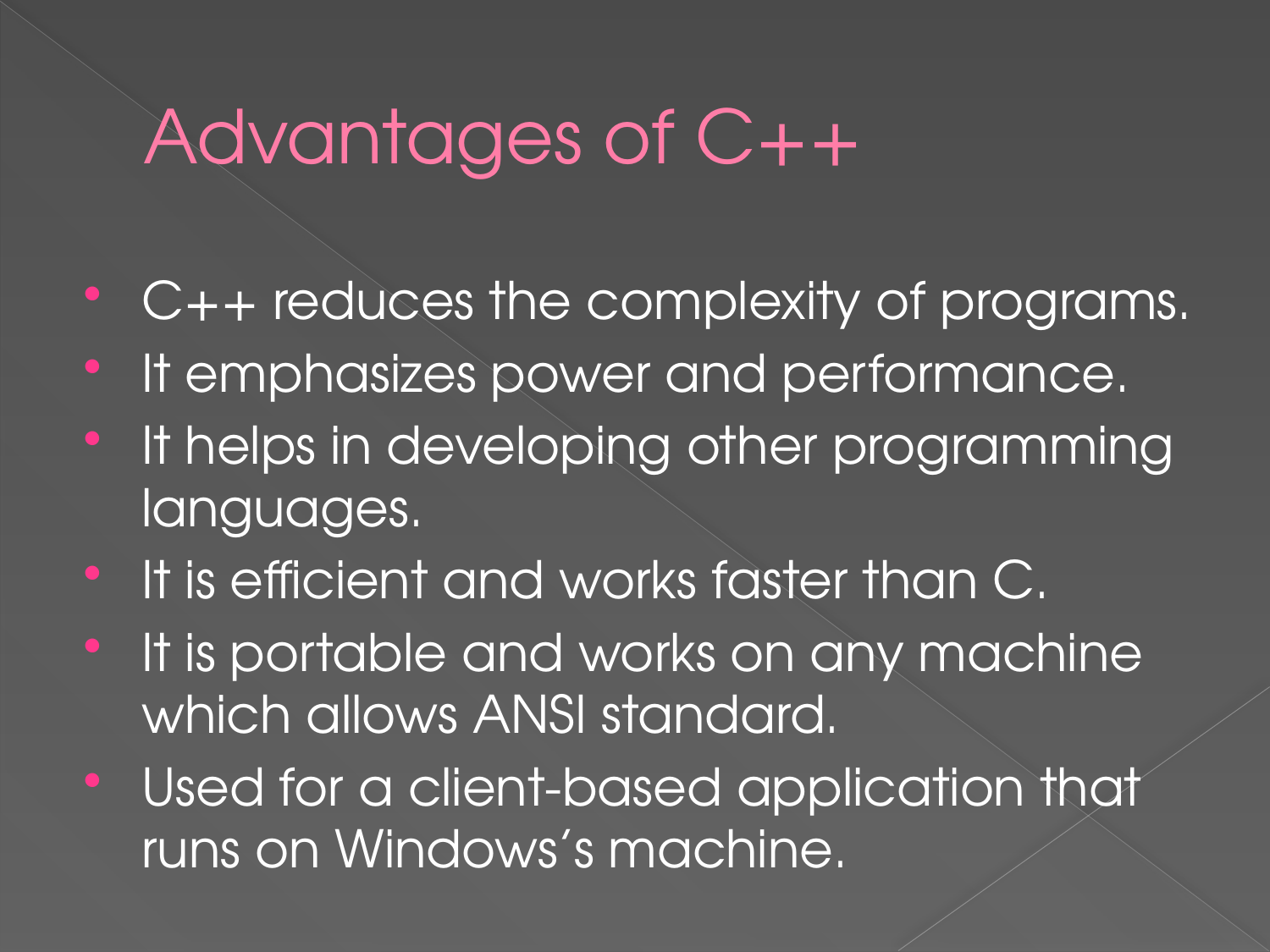

# Advantages of C++
C++ reduces the complexity of programs.
It emphasizes power and performance.
It helps in developing other programming languages.
It is efficient and works faster than C.
It is portable and works on any machine which allows ANSI standard.
Used for a client-based application that runs on Windows’s machine.